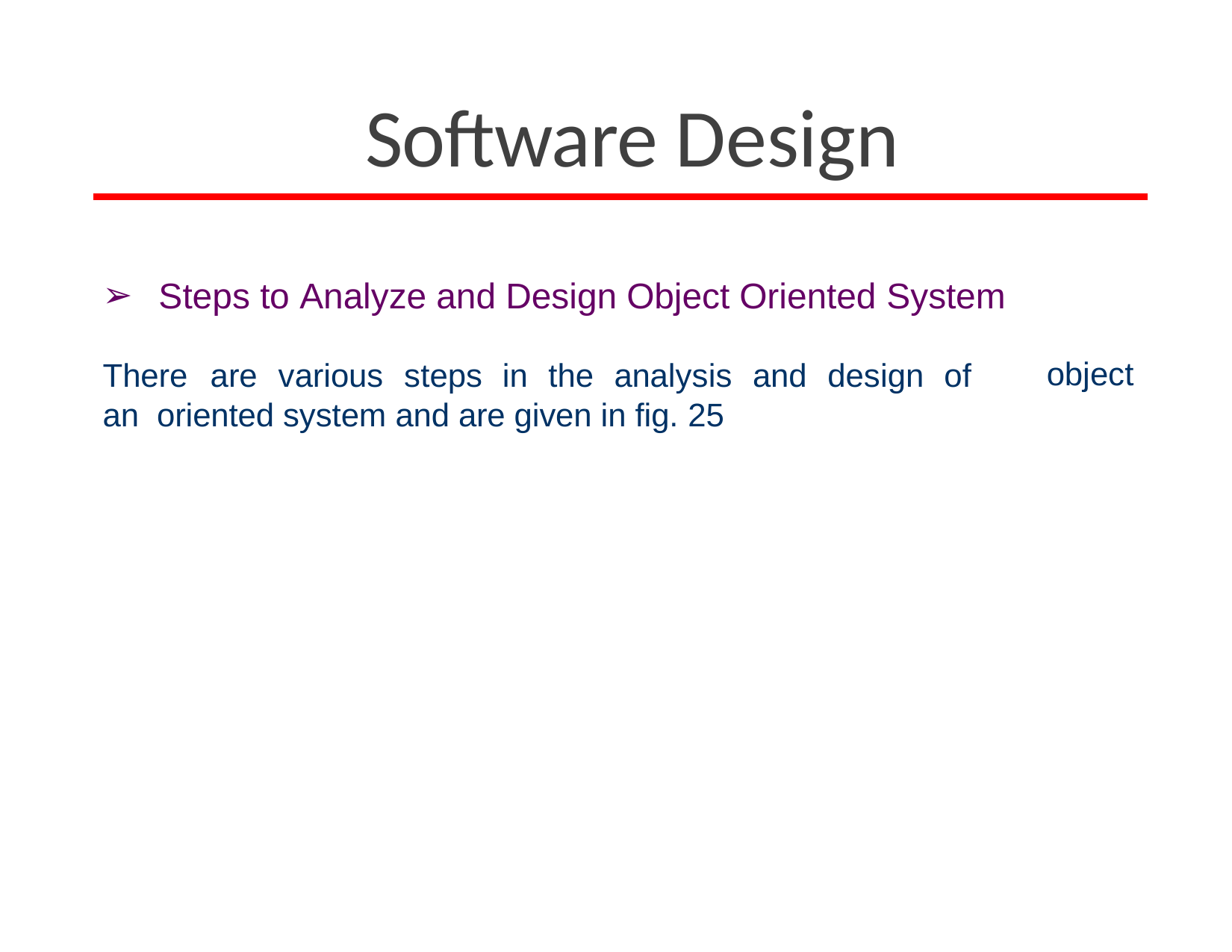

# Software Design

Steps to Analyze and Design Object Oriented System

There	are	various	steps	in	the	analysis	and	design	of	an  oriented system and are given in fig. 25
object